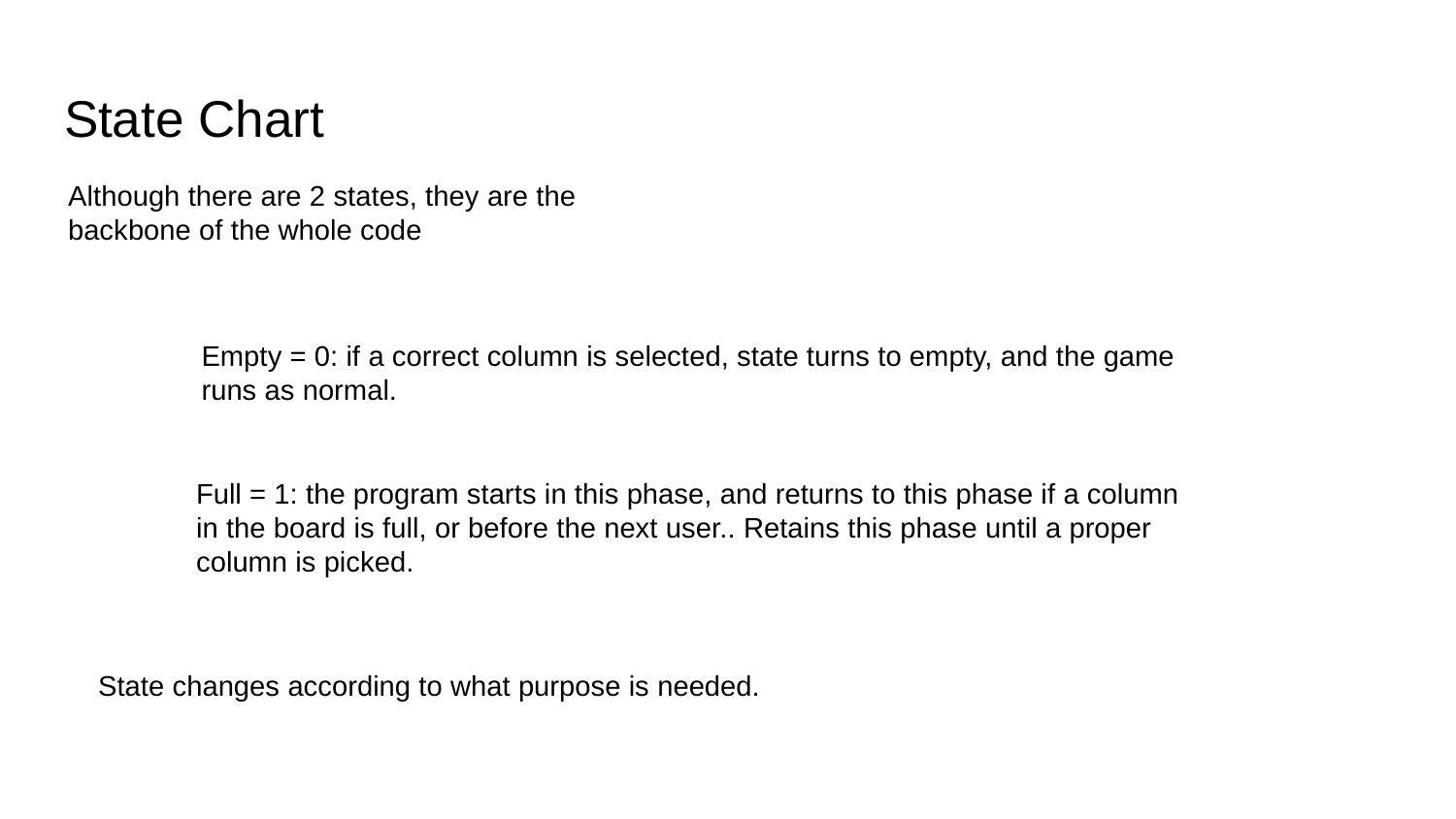

# State Chart
Although there are 2 states, they are the backbone of the whole code
Empty = 0: if a correct column is selected, state turns to empty, and the game runs as normal.
Full = 1: the program starts in this phase, and returns to this phase if a column in the board is full, or before the next user.. Retains this phase until a proper column is picked.
State changes according to what purpose is needed.